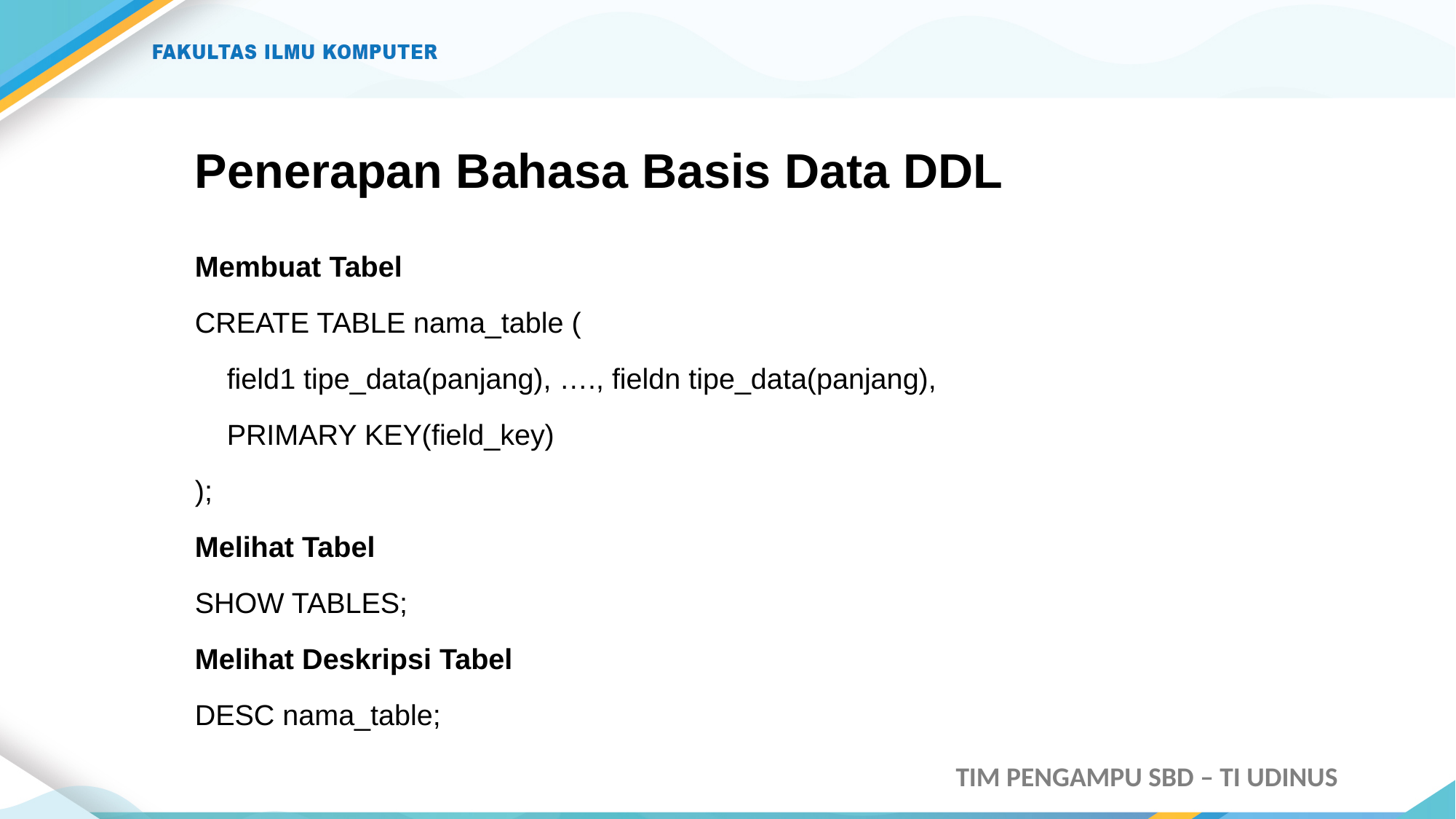

# Penerapan Bahasa Basis Data DDL
Membuat Tabel
CREATE TABLE nama_table (
    field1 tipe_data(panjang), …., fieldn tipe_data(panjang),
    PRIMARY KEY(field_key)
);
Melihat Tabel
SHOW TABLES;
Melihat Deskripsi Tabel
DESC nama_table;